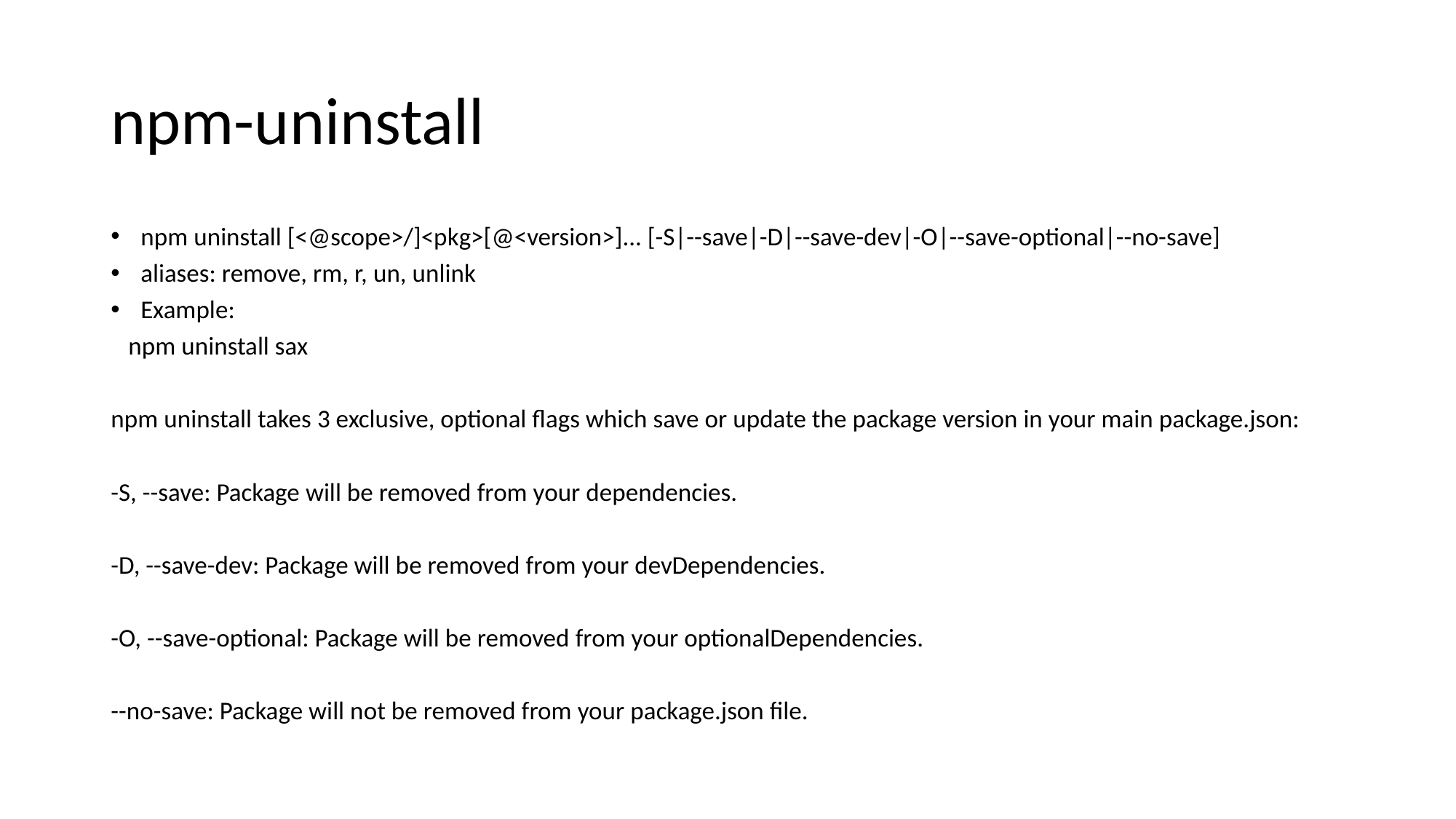

# npm-uninstall
npm uninstall [<@scope>/]<pkg>[@<version>]... [-S|--save|-D|--save-dev|-O|--save-optional|--no-save]
aliases: remove, rm, r, un, unlink
Example:
   npm uninstall sax

npm uninstall takes 3 exclusive, optional flags which save or update the package version in your main package.json:

-S, --save: Package will be removed from your dependencies.

-D, --save-dev: Package will be removed from your devDependencies.

-O, --save-optional: Package will be removed from your optionalDependencies.

--no-save: Package will not be removed from your package.json file.